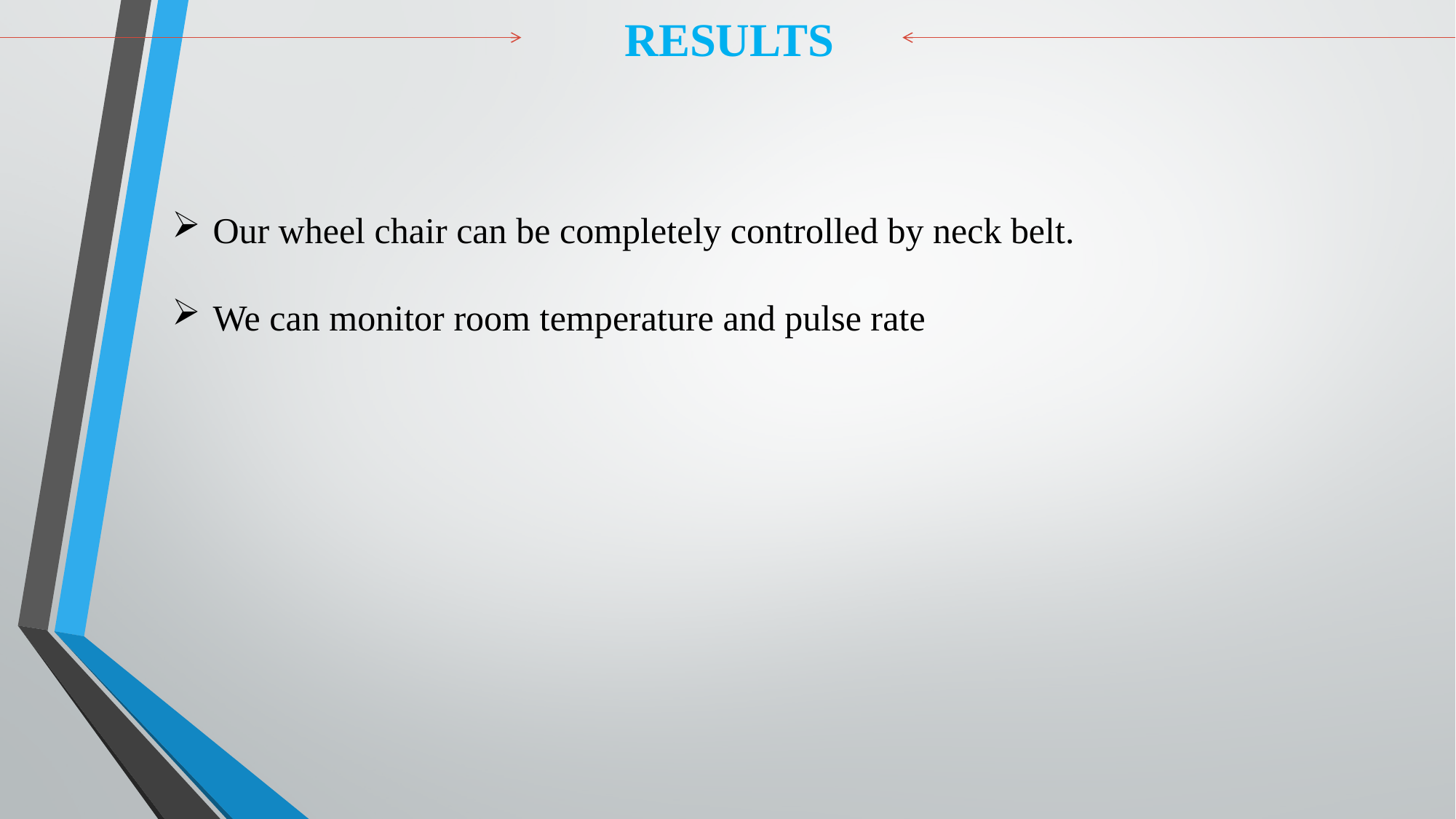

RESULTS
Our wheel chair can be completely controlled by neck belt.

We can monitor room temperature and pulse rate